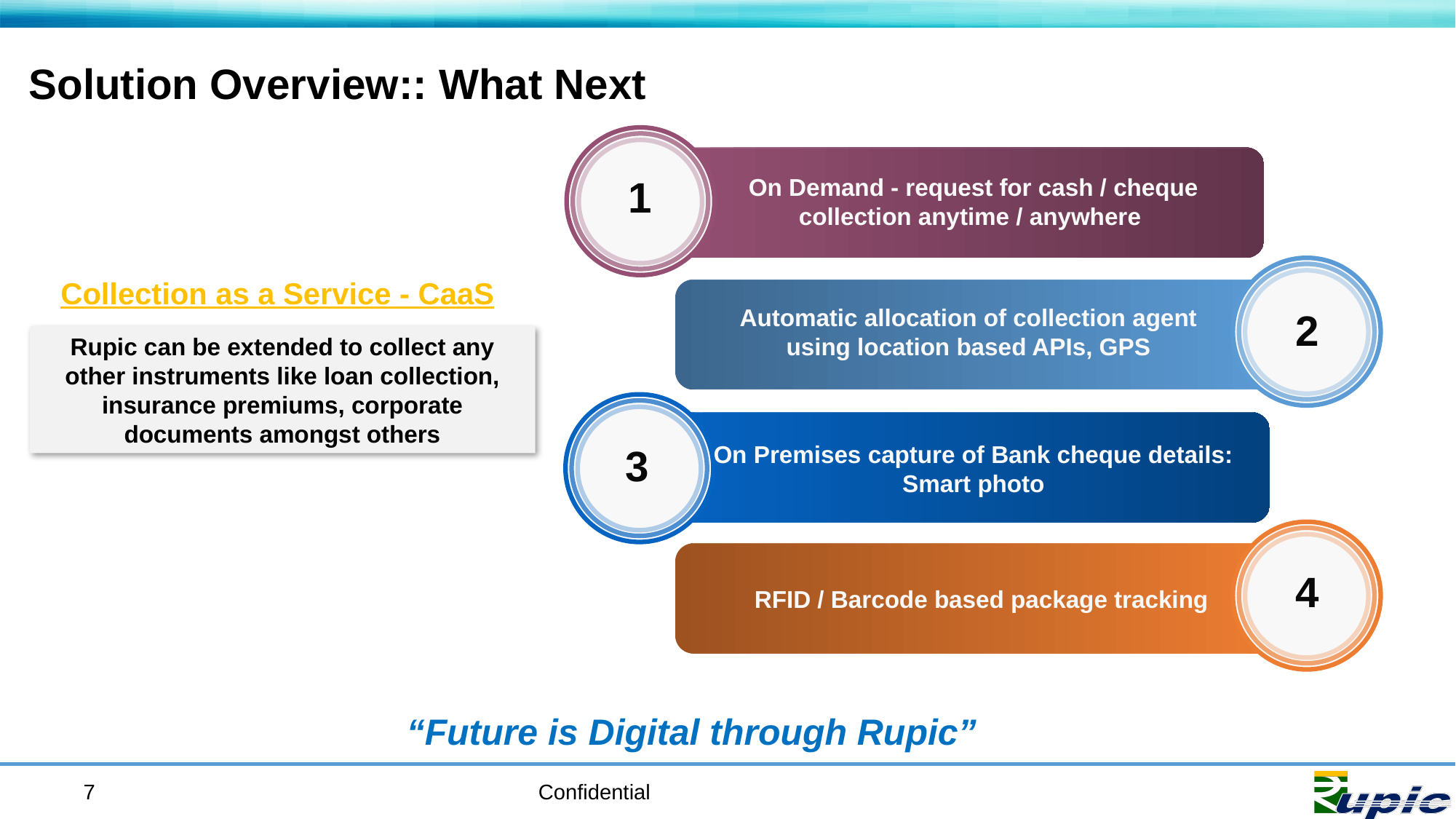

# Solution Overview:: What Next

1
On Demand - request for cash / cheque collection anytime / anywhere

Collection as a Service - CaaS

Automatic allocation of collection agent using location based APIs, GPS
2
Rupic can be extended to collect any other instruments like loan collection, insurance premiums, corporate documents amongst others

3
On Premises capture of Bank cheque details: Smart photo

4
RFID / Barcode based package tracking
 “Future is Digital through Rupic”